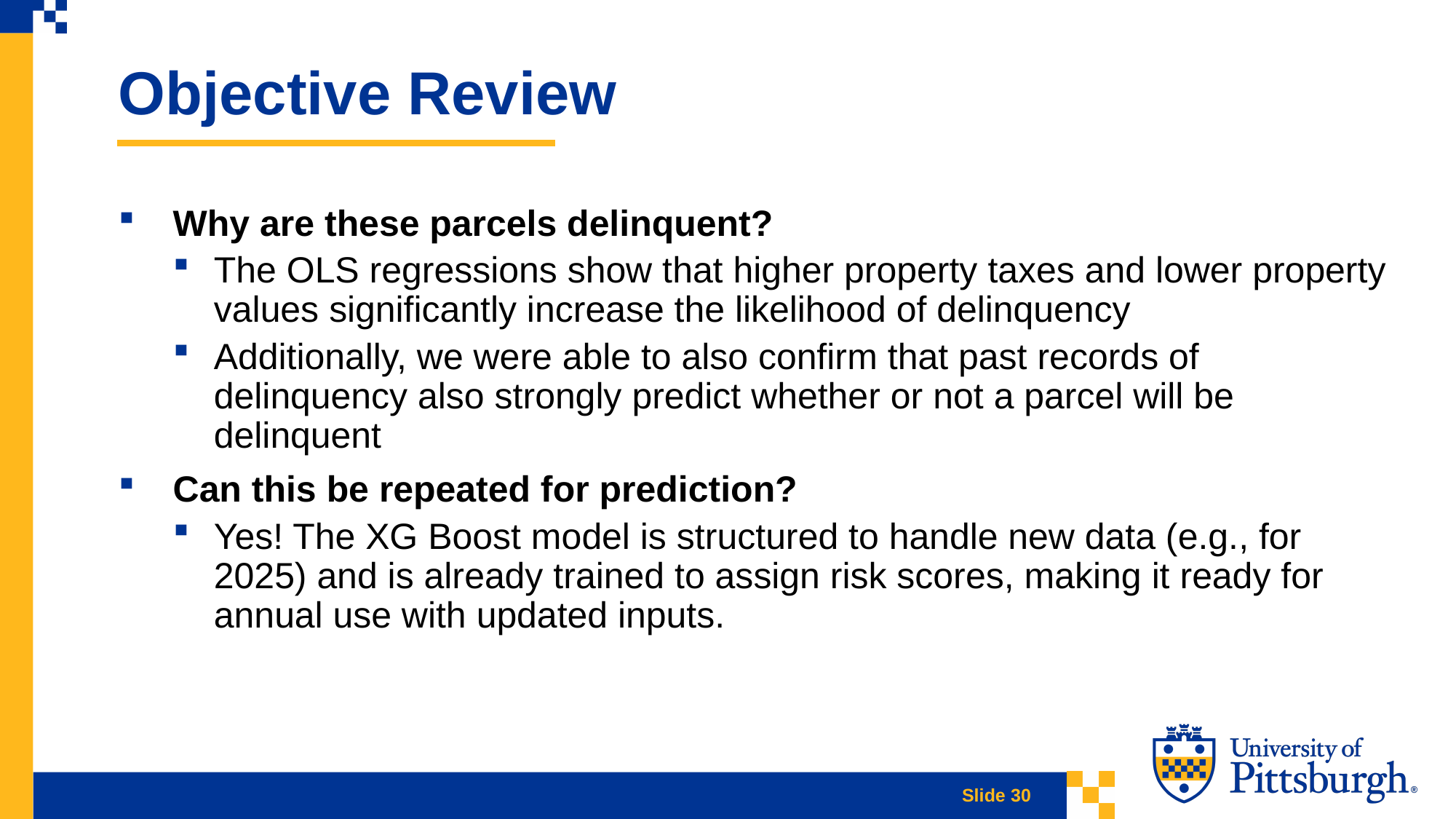

Objective Review
Why are these parcels delinquent?
The OLS regressions show that higher property taxes and lower property values significantly increase the likelihood of delinquency
Additionally, we were able to also confirm that past records of delinquency also strongly predict whether or not a parcel will be delinquent
Can this be repeated for prediction?
Yes! The XG Boost model is structured to handle new data (e.g., for 2025) and is already trained to assign risk scores, making it ready for annual use with updated inputs.

Slide 30